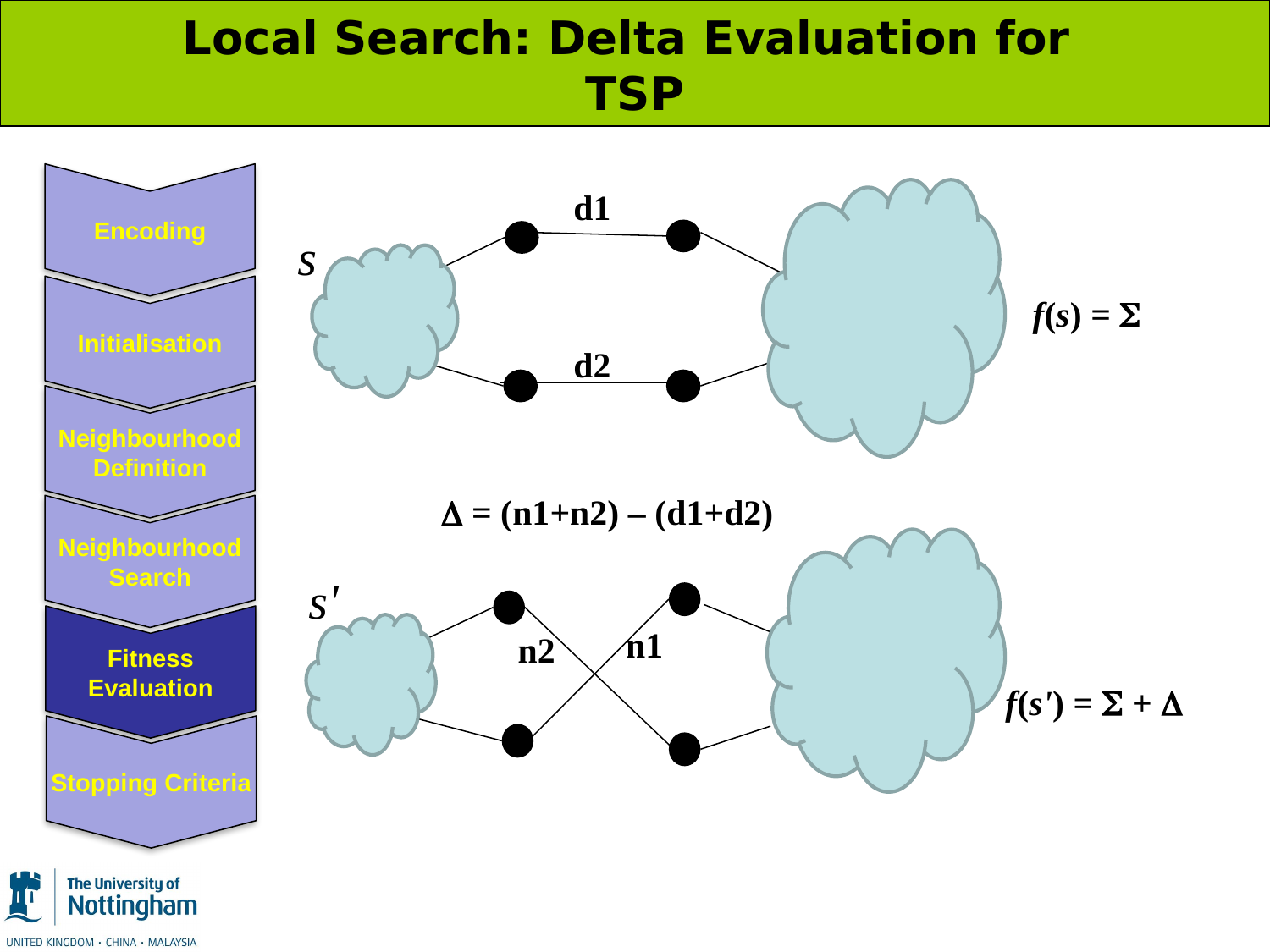

# Local Search: Delta Evaluation for TSP
Encoding
Initialisation
Neighbourhood Definition
Neighbourhood Search
Fitness Evaluation
Stopping Criteria
d1

s

f(s) = Σ
d2

Δ = (n1+n2) – (d1+d2)

s'

n1
n2
f(s') = Σ + Δ

43